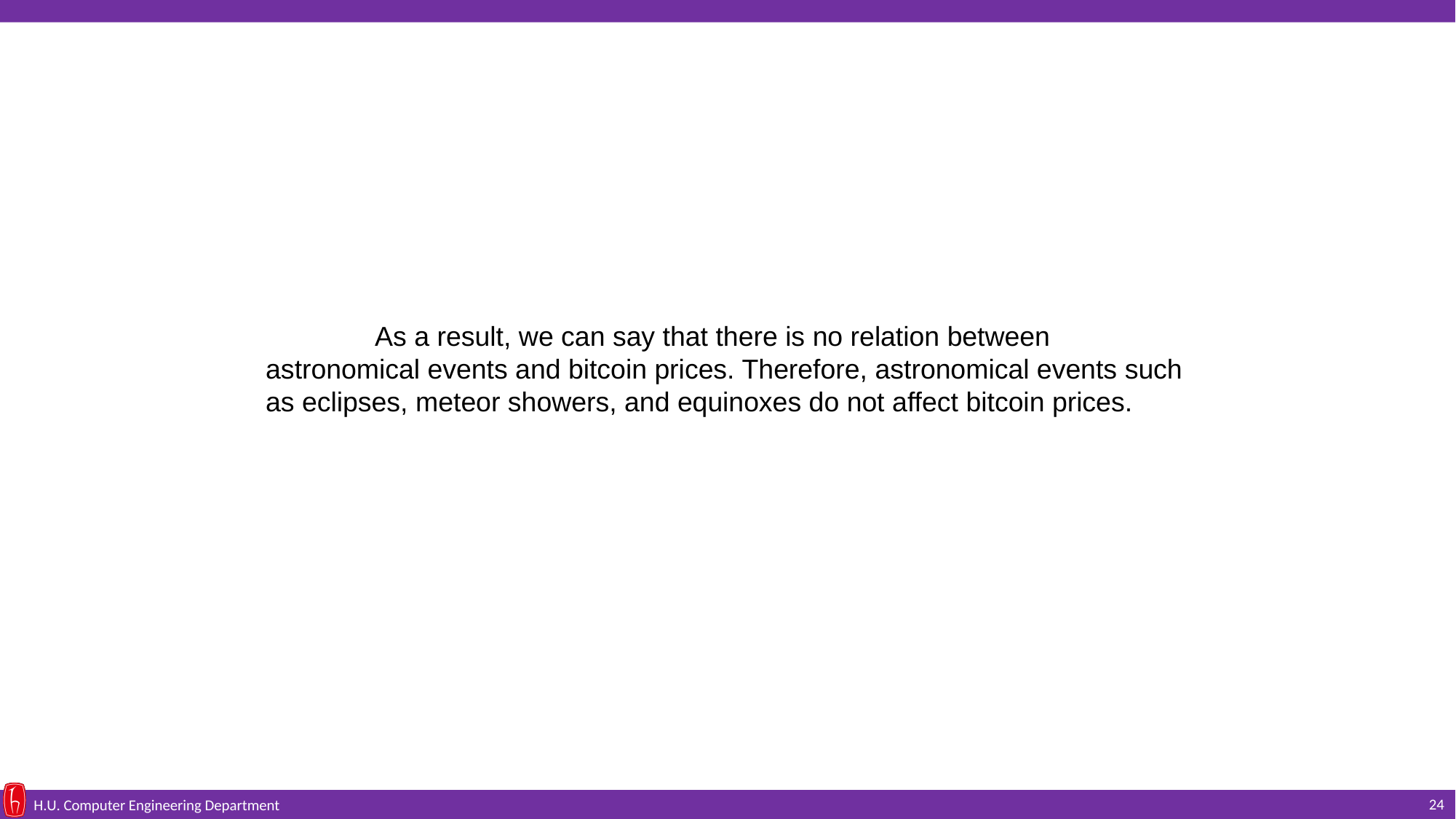

As a result, we can say that there is no relation between astronomical events and bitcoin prices. Therefore, astronomical events such as eclipses, meteor showers, and equinoxes do not affect bitcoin prices.
24